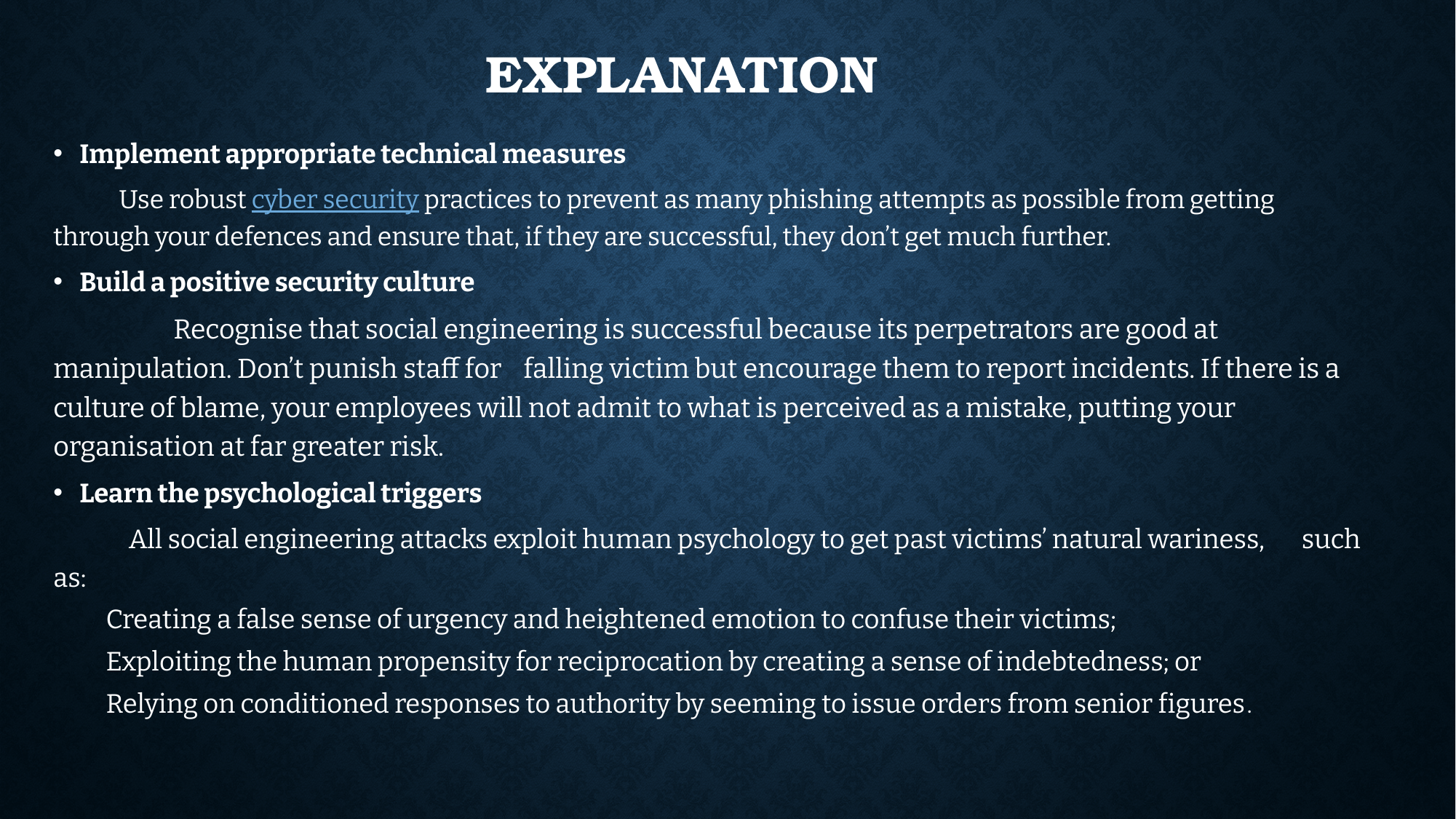

# EXPLANATION
Implement appropriate technical measures
                    Use robust cyber security practices to prevent as many phishing attempts as possible from getting through your defences and ensure that, if they are successful, they don’t get much further.
Build a positive security culture
                      Recognise that social engineering is successful because its perpetrators are good at manipulation. Don’t punish staff for    falling victim but encourage them to report incidents. If there is a culture of blame, your employees will not admit to what is perceived as a mistake, putting your organisation at far greater risk.
Learn the psychological triggers
                       All social engineering attacks exploit human psychology to get past victims’ natural wariness,       such as:
Creating a false sense of urgency and heightened emotion to confuse their victims;
Exploiting the human propensity for reciprocation by creating a sense of indebtedness; or
Relying on conditioned responses to authority by seeming to issue orders from senior figures.